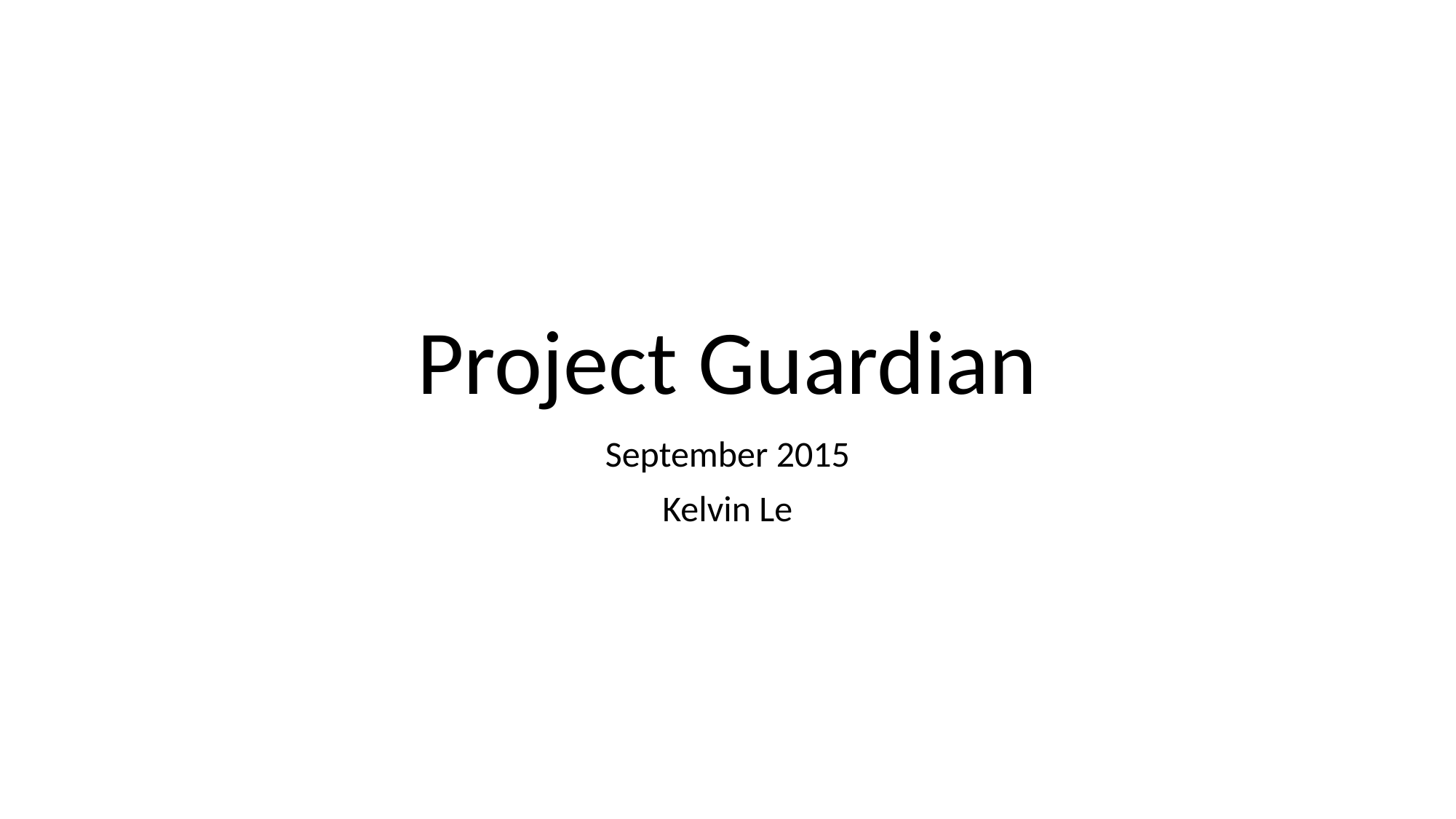

# Project Guardian
September 2015
Kelvin Le